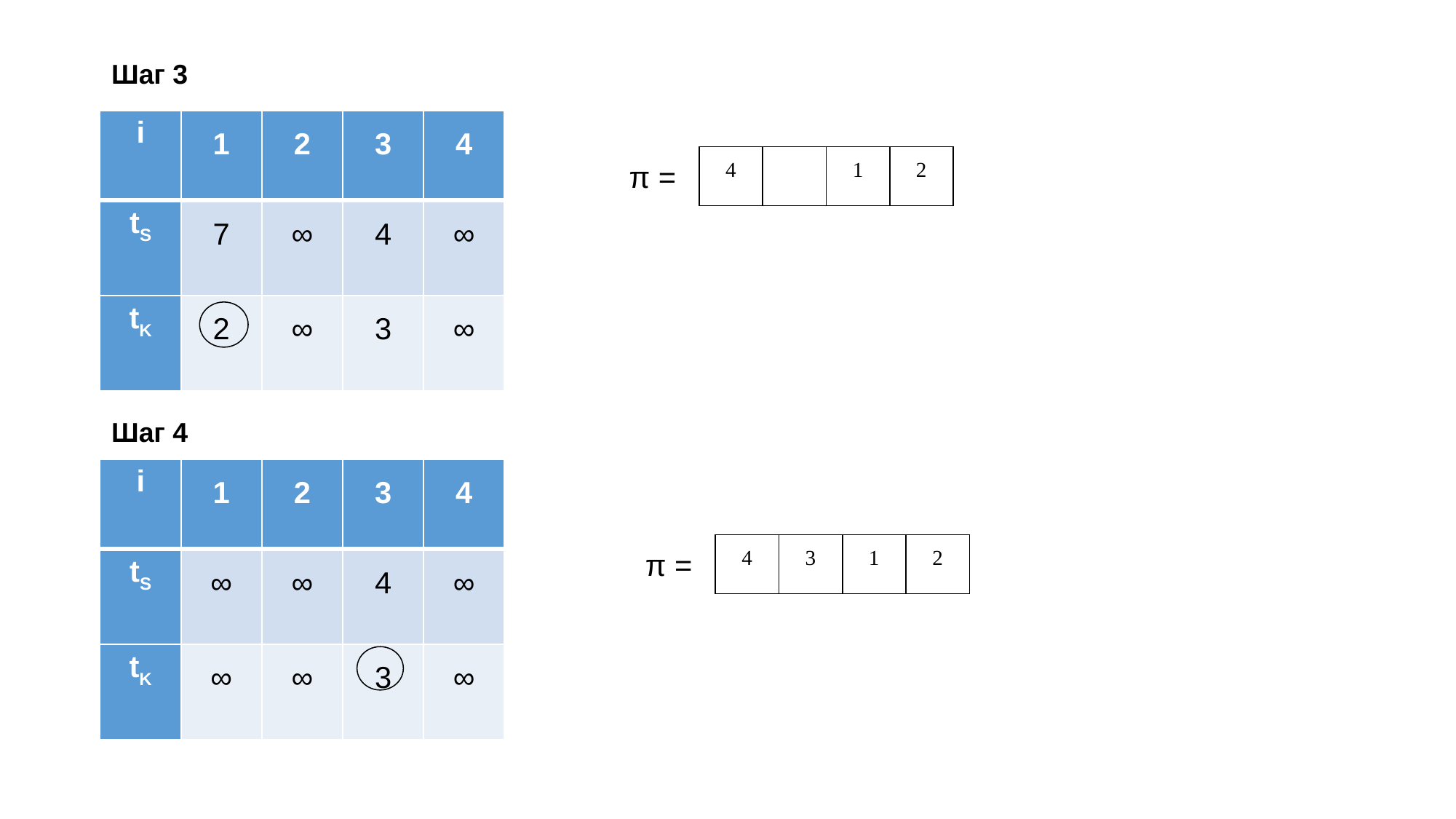

Шаг 3
| i | 1 | 2 | 3 | 4 |
| --- | --- | --- | --- | --- |
| tS | 7 | ∞ | 4 | ∞ |
| tK | 2 | ∞ | 3 | ∞ |
π =

4

1
2

Шаг 4
| i | 1 | 2 | 3 | 4 |
| --- | --- | --- | --- | --- |
| tS | ∞ | ∞ | 4 | ∞ |
| tK | ∞ | ∞ | 3 | ∞ |
π =

4
3
1
2